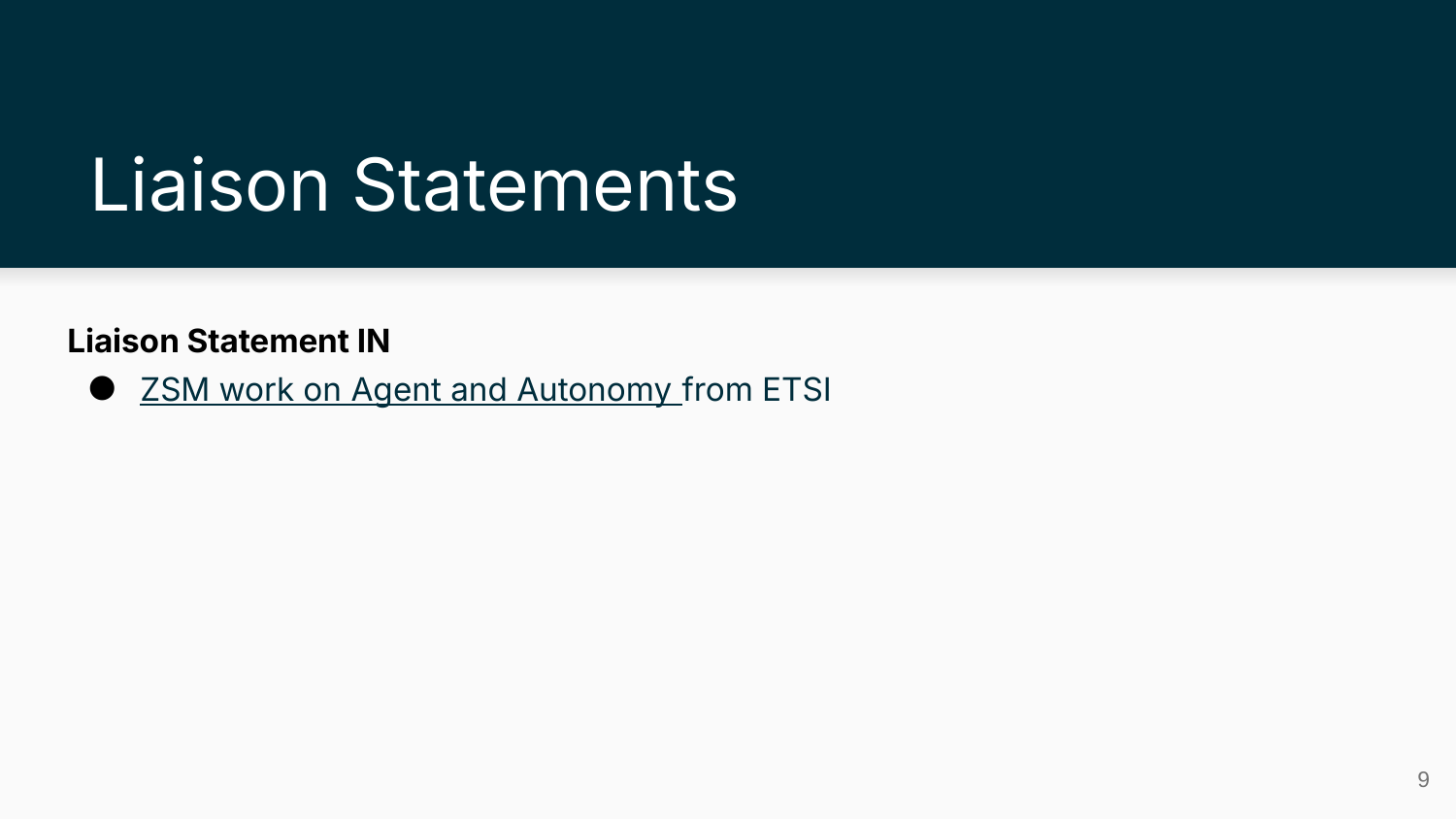

# Liaison Statements
Liaison Statement IN
ZSM work on Agent and Autonomy from ETSI
9